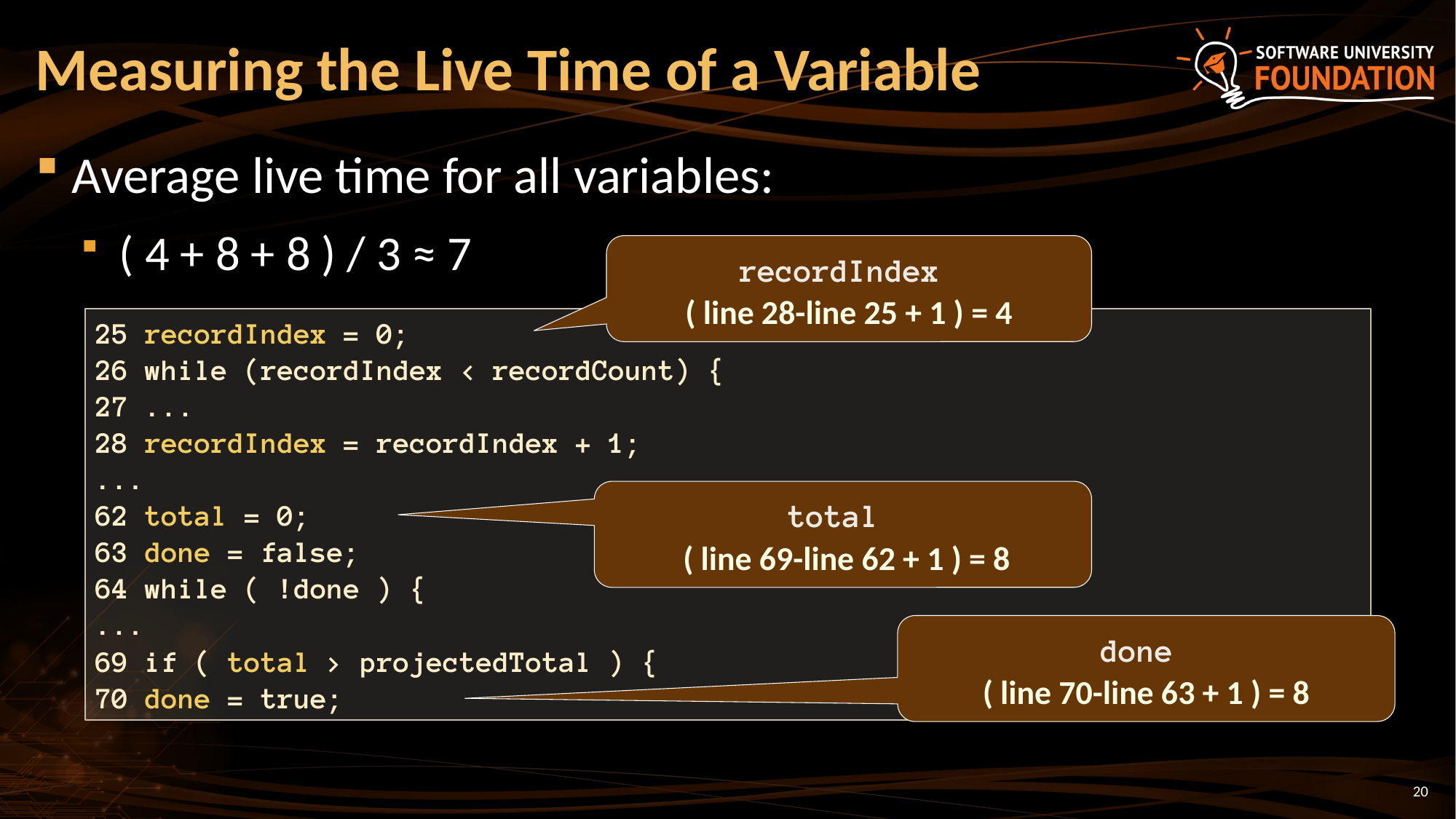

# Measuring the Live Time of a Variable
Average live time for all variables:
 ( 4 + 8 + 8 ) / 3 ≈ 7
recordIndex
( line 28-line 25 + 1 ) = 4
25 recordIndex = 0;
26 while (recordIndex < recordCount) {
27 ...
28 recordIndex = recordIndex + 1;
...
62 total = 0;
63 done = false;
64 while ( !done ) {
...
69 if ( total > projectedTotal ) {
70 done = true;
total
 ( line 69-line 62 + 1 ) = 8
done
( line 70-line 63 + 1 ) = 8
20